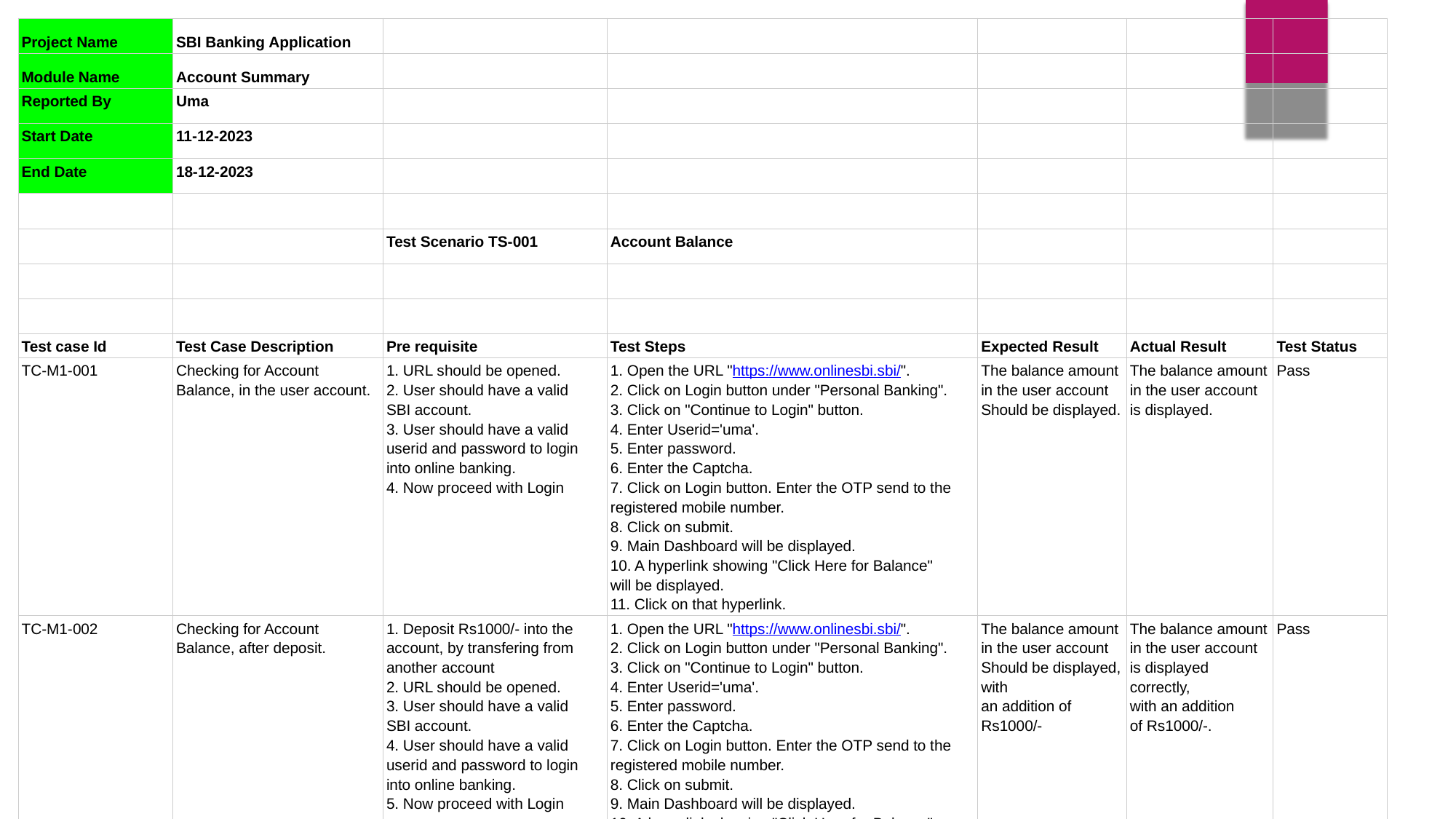

| Project Name | SBI Banking Application |  |  |  |  |  |
| --- | --- | --- | --- | --- | --- | --- |
| Module Name | Account Summary |  |  |  |  |  |
| Reported By | Uma |  |  |  |  |  |
| Start Date | 11-12-2023 |  |  |  |  |  |
| End Date | 18-12-2023 |  |  |  |  |  |
|  |  |  |  |  |  |  |
|  |  | Test Scenario TS-001 | Account Balance |  |  |  |
|  |  |  |  |  |  |  |
|  |  |  |  |  |  |  |
| Test case Id | Test Case Description | Pre requisite | Test Steps | Expected Result | Actual Result | Test Status |
| TC-M1-001 | Checking for Account Balance, in the user account. | 1. URL should be opened. 2. User should have a valid SBI account. 3. User should have a valid userid and password to login into online banking. 4. Now proceed with Login | 1. Open the URL "https://www.onlinesbi.sbi/". 2. Click on Login button under "Personal Banking". 3. Click on "Continue to Login" button. 4. Enter Userid='uma'. 5. Enter password. 6. Enter the Captcha. 7. Click on Login button. Enter the OTP send to the registered mobile number. 8. Click on submit. 9. Main Dashboard will be displayed. 10. A hyperlink showing "Click Here for Balance" will be displayed. 11. Click on that hyperlink. | The balance amount in the user account Should be displayed. | The balance amount in the user account is displayed. | Pass |
| TC-M1-002 | Checking for Account Balance, after deposit. | 1. Deposit Rs1000/- into the account, by transfering from another account 2. URL should be opened. 3. User should have a valid SBI account. 4. User should have a valid userid and password to login into online banking. 5. Now proceed with Login | 1. Open the URL "https://www.onlinesbi.sbi/". 2. Click on Login button under "Personal Banking". 3. Click on "Continue to Login" button. 4. Enter Userid='uma'. 5. Enter password. 6. Enter the Captcha. 7. Click on Login button. Enter the OTP send to the registered mobile number. 8. Click on submit. 9. Main Dashboard will be displayed. 10. A hyperlink showing "Click Here for Balance" will be displayed. 11. Click on that hyperlink. | The balance amount in the user account Should be displayed, with an addition of Rs1000/- | The balance amount in the user account is displayed correctly, with an addition of Rs1000/-. | Pass |
| TC-M1-003 | Checking for Account Balance, after withdrawal. | 1. Transfer Rs5000/- from this account, to another account. 2. URL should be opened. 3. User should have a valid SBI account. 4. User should have a valid userid and password to login into online banking. 5. Now proceed with Login | 1. Open the URL "https://www.onlinesbi.sbi/". 2. Click on Login button under "Personal Banking". 3. Click on "Continue to Login" button. 4. Enter Userid='uma'. 5. Enter password. 6. Enter the Captcha. 7. Click on Login button. Enter the OTP send to the registered mobile number. 8. Click on submit. 9. Main Dashboard will be displayed. 10. A hyperlink showing "Click Here for Balance" will be displayed. 11. Click on that hyperlink. | The balance amount in the user account Should be displayed, after the deduction of Rs5000/- | The balance amount in the user account is displayed correctly, with deduction of amount Rs5000/- | Pass |
| TC-M1-004 | Checking for Account Balance, after complete withdrawal. | 1. Transfer all the amount from this account, to another account. 2. URL should be opened. 3. User should have a valid SBI account. 4. User should have a valid userid and password to login into online banking. 5. Now proceed with Login | 1. Open the URL "https://www.onlinesbi.sbi/". 2. Click on Login button under "Personal Banking". 3. Click on "Continue to Login" button. 4. Enter Userid='uma'. 5. Enter password. 6. Enter the Captcha. 7. Click on Login button. Enter the OTP send to the registered mobile number. 8. Click on submit. 9. Main Dashboard will be displayed. 10. A hyperlink showing "Click Here for Balance" will be displayed. 11. Click on that hyperlink. | The balance amount in the user account Should be displayed, as '0'. | The balance amount in the user account is displayed, as '0'. | Pass |